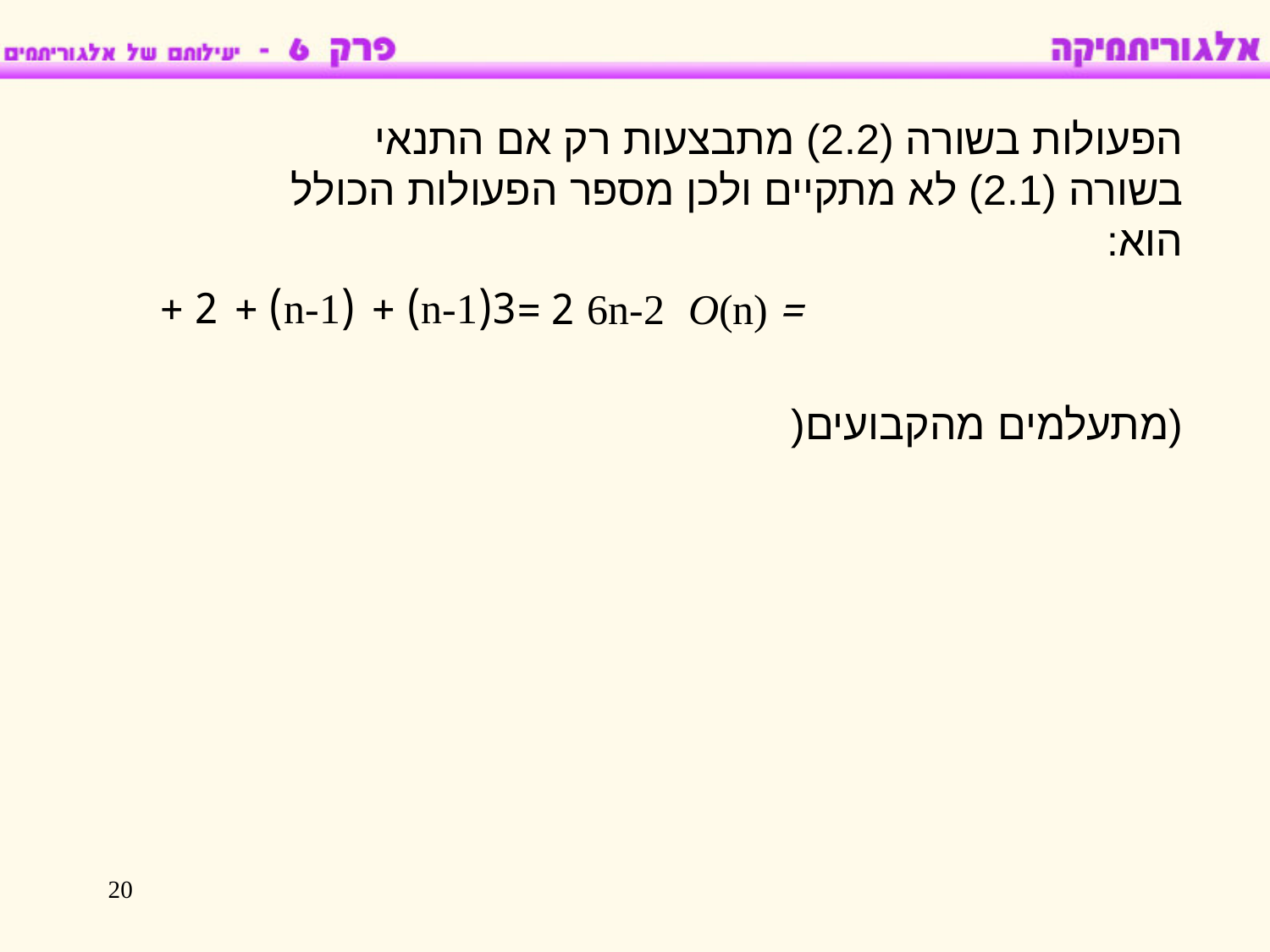

הפעולות בשורה (2.2) מתבצעות רק אם התנאי בשורה (2.1) לא מתקיים ולכן מספר הפעולות הכולל הוא:
2 +
(n-1) +
3(n-1) +

2 =
6n-2
= O(n)
(מתעלמים מהקבועים(
20